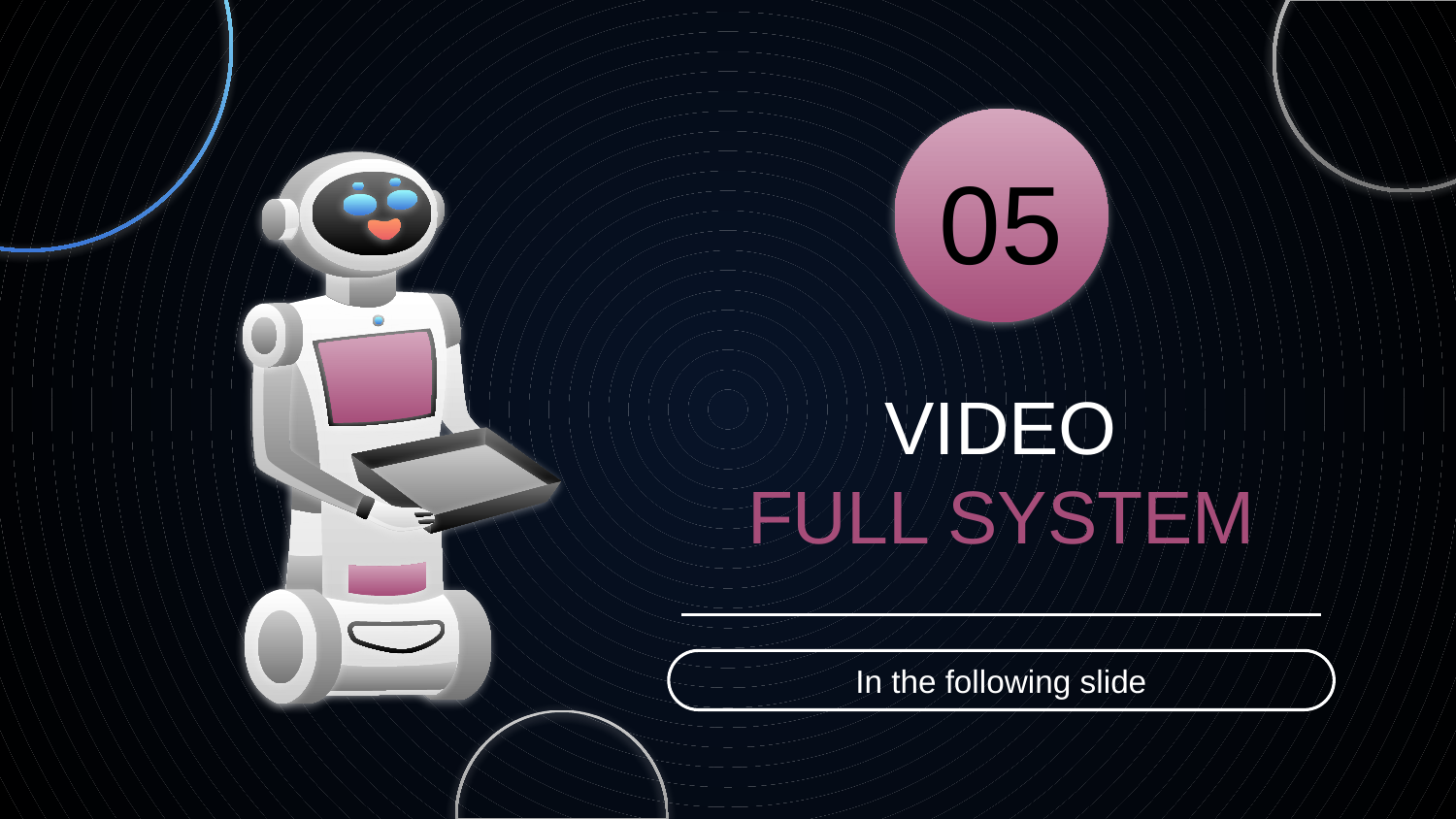

05
# VIDEO
FULL SYSTEM
In the following slide